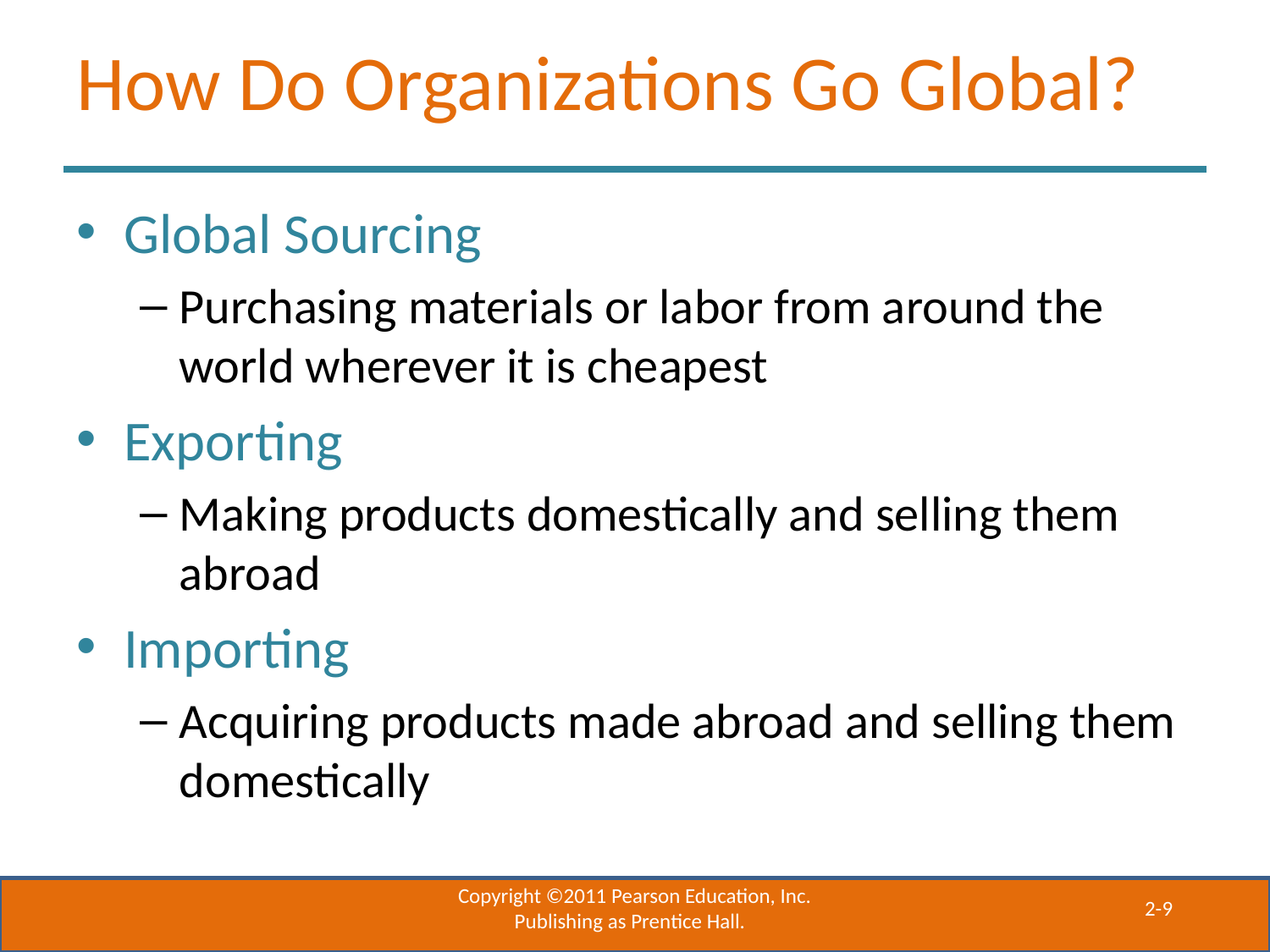

# How Do Organizations Go Global?
Global Sourcing
Purchasing materials or labor from around the world wherever it is cheapest
Exporting
Making products domestically and selling them abroad
Importing
Acquiring products made abroad and selling them domestically
Copyright ©2011 Pearson Education, Inc. Publishing as Prentice Hall.